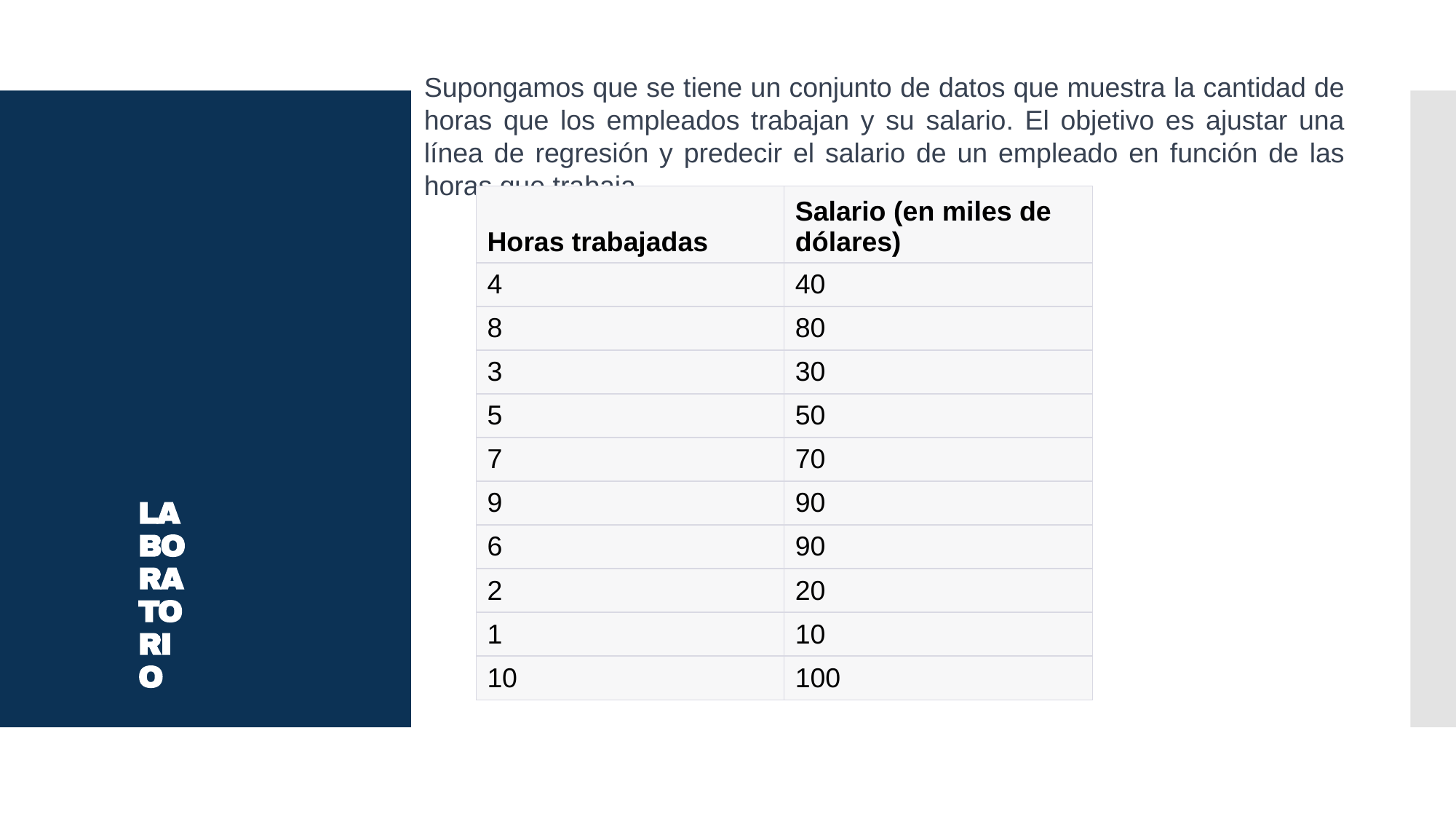

Supongamos que se tiene un conjunto de datos que muestra la cantidad de horas que los empleados trabajan y su salario. El objetivo es ajustar una línea de regresión y predecir el salario de un empleado en función de las horas que trabaja.
# LABORATORIO
| Horas trabajadas | Salario (en miles de dólares) |
| --- | --- |
| 4 | 40 |
| 8 | 80 |
| 3 | 30 |
| 5 | 50 |
| 7 | 70 |
| 9 | 90 |
| 6 | 90 |
| 2 | 20 |
| 1 | 10 |
| 10 | 100 |